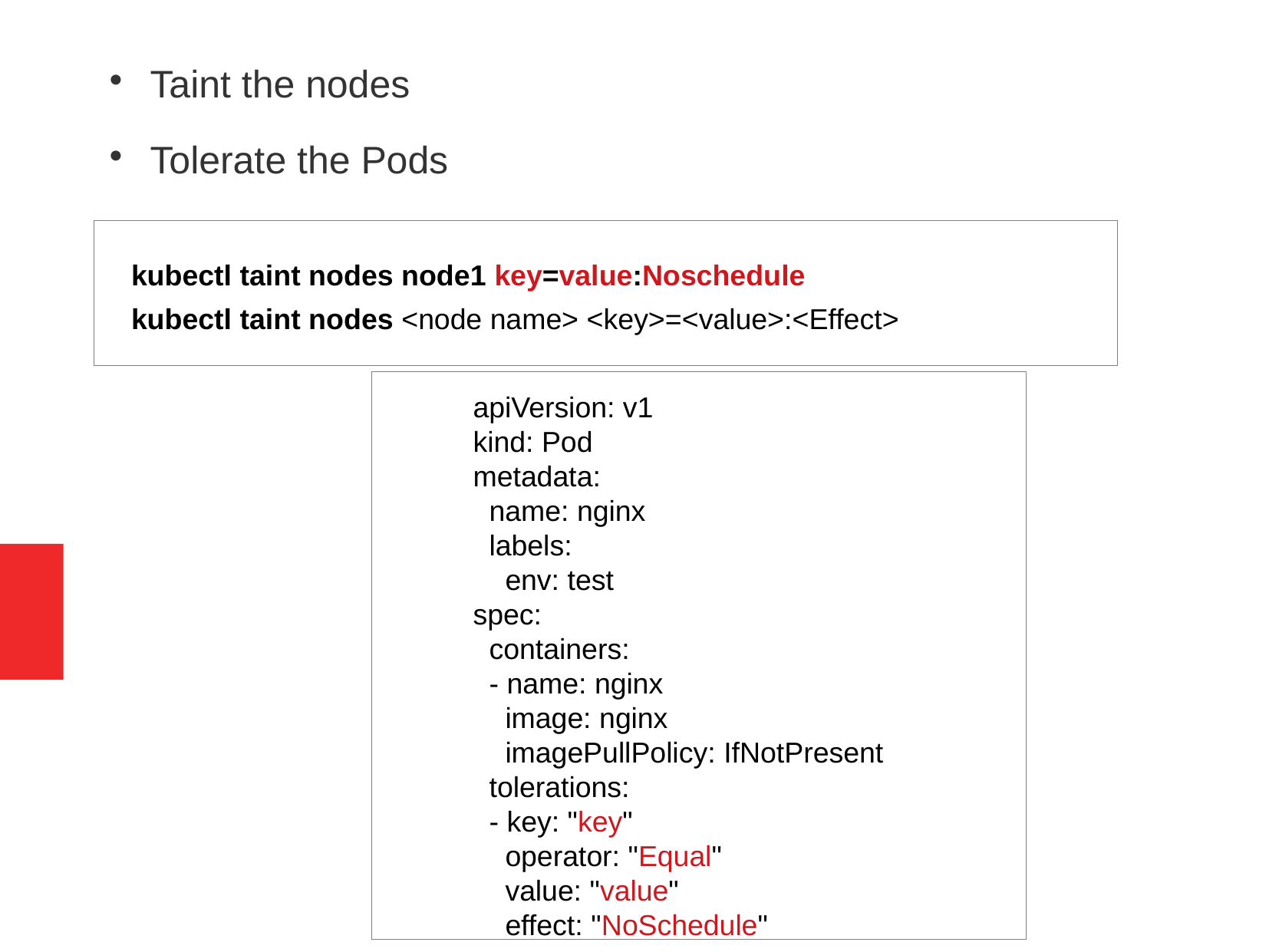

Taint the nodes
Tolerate the Pods

kubectl taint nodes node1 key=value:Noschedule
kubectl taint nodes <node name> <key>=<value>:<Effect>

apiVersion: v1
kind: Pod
metadata:
  name: nginx
  labels:
    env: test
spec:
  containers:
  - name: nginx
    image: nginx
    imagePullPolicy: IfNotPresent
  tolerations:
  - key: "key"
    operator: "Equal"
    value: "value"
    effect: "NoSchedule"